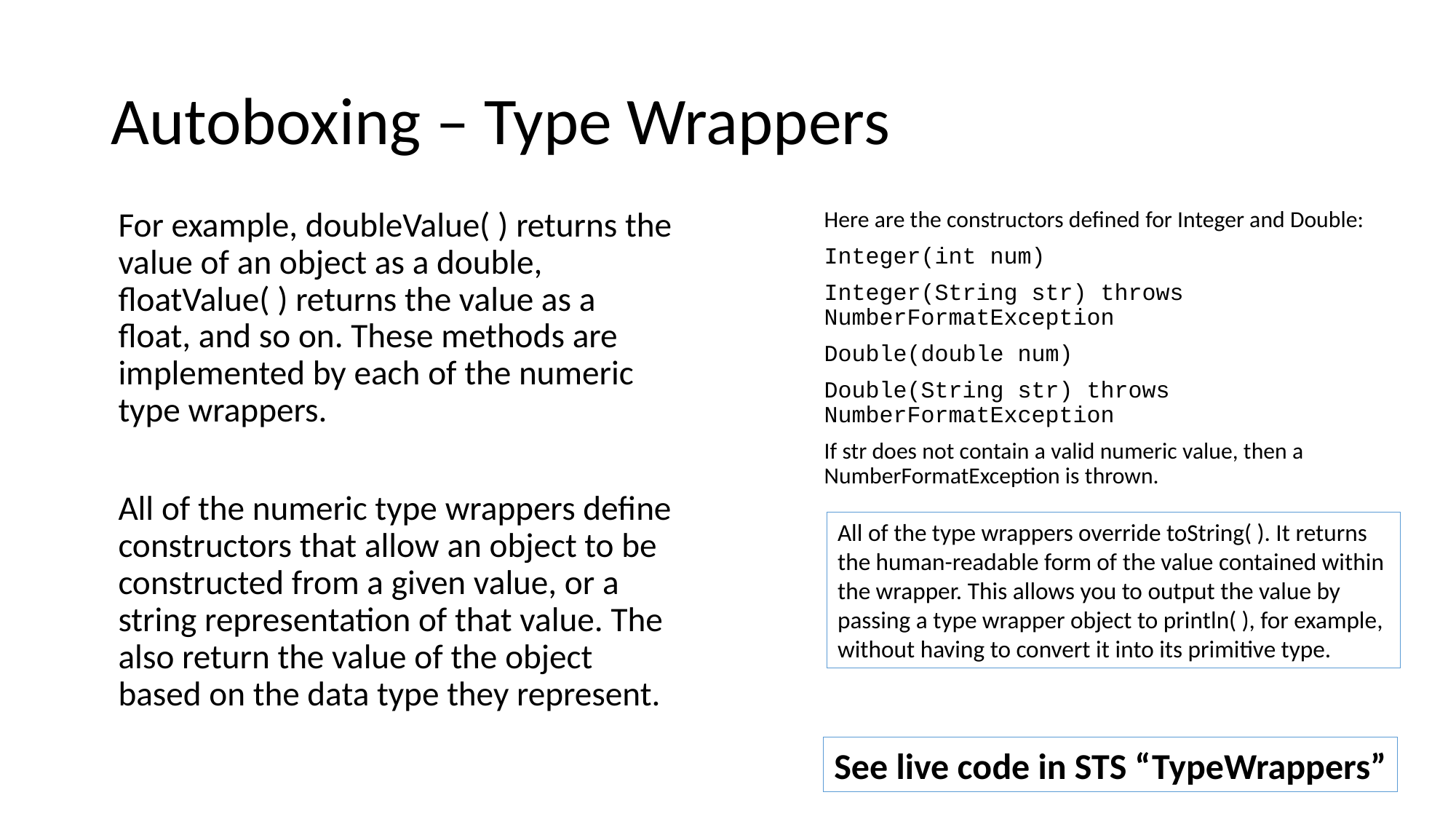

# Autoboxing – Type Wrappers
For example, doubleValue( ) returns the value of an object as a double, floatValue( ) returns the value as a float, and so on. These methods are implemented by each of the numeric type wrappers.

All of the numeric type wrappers define constructors that allow an object to be constructed from a given value, or a string representation of that value. The also return the value of the object based on the data type they represent.
Here are the constructors defined for Integer and Double:
Integer(int num)
Integer(String str) throws NumberFormatException
Double(double num)
Double(String str) throws NumberFormatException
If str does not contain a valid numeric value, then a NumberFormatException is thrown.

All of the type wrappers override toString( ). It returns the human-readable form of the value contained within the wrapper. This allows you to output the value by passing a type wrapper object to println( ), for example, without having to convert it into its primitive type.
See live code in STS “TypeWrappers”